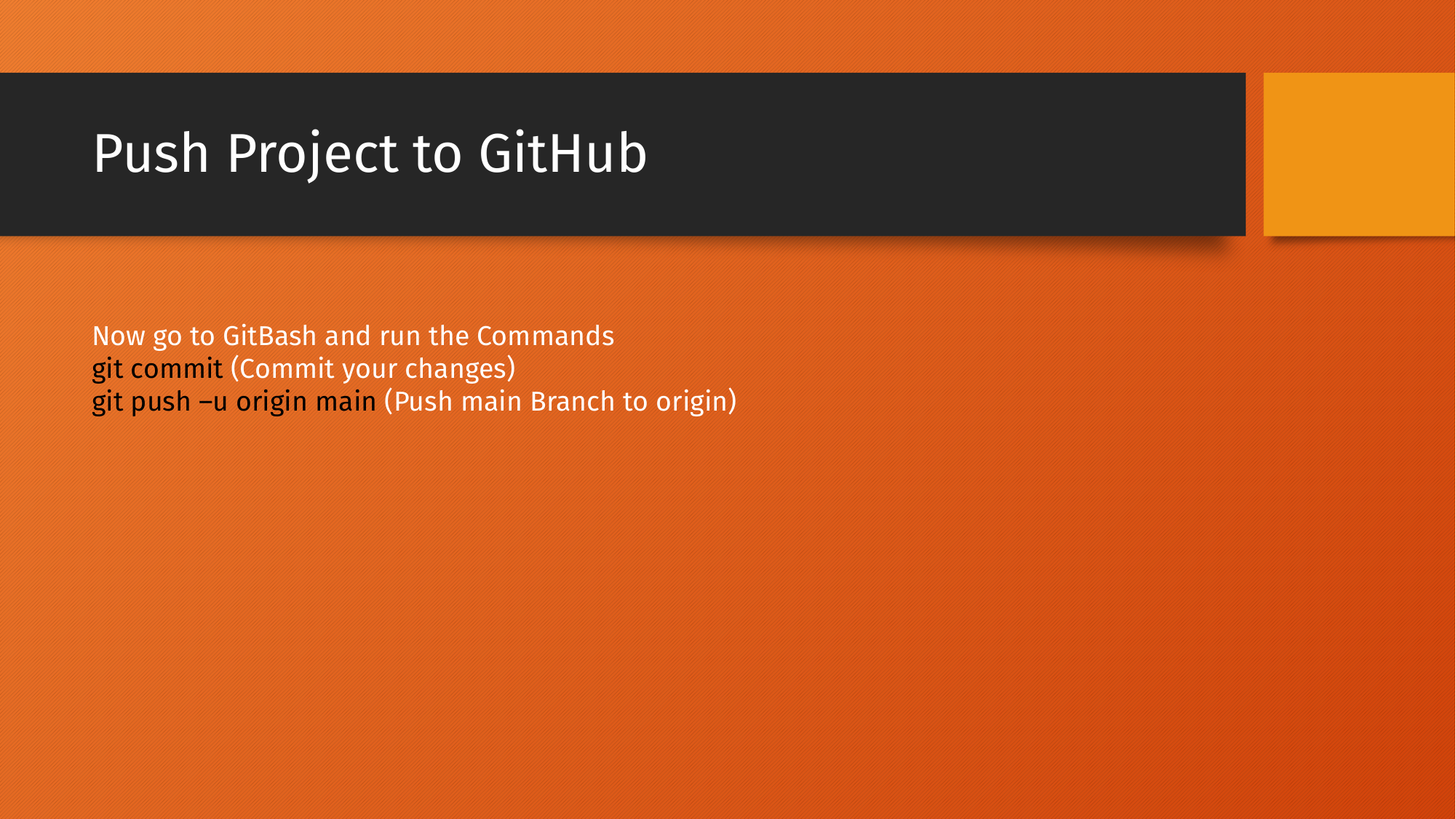

# Push Project to GitHub
Now go to GitBash and run the Commands
git commit (Commit your changes)
git push –u origin main (Push main Branch to origin)